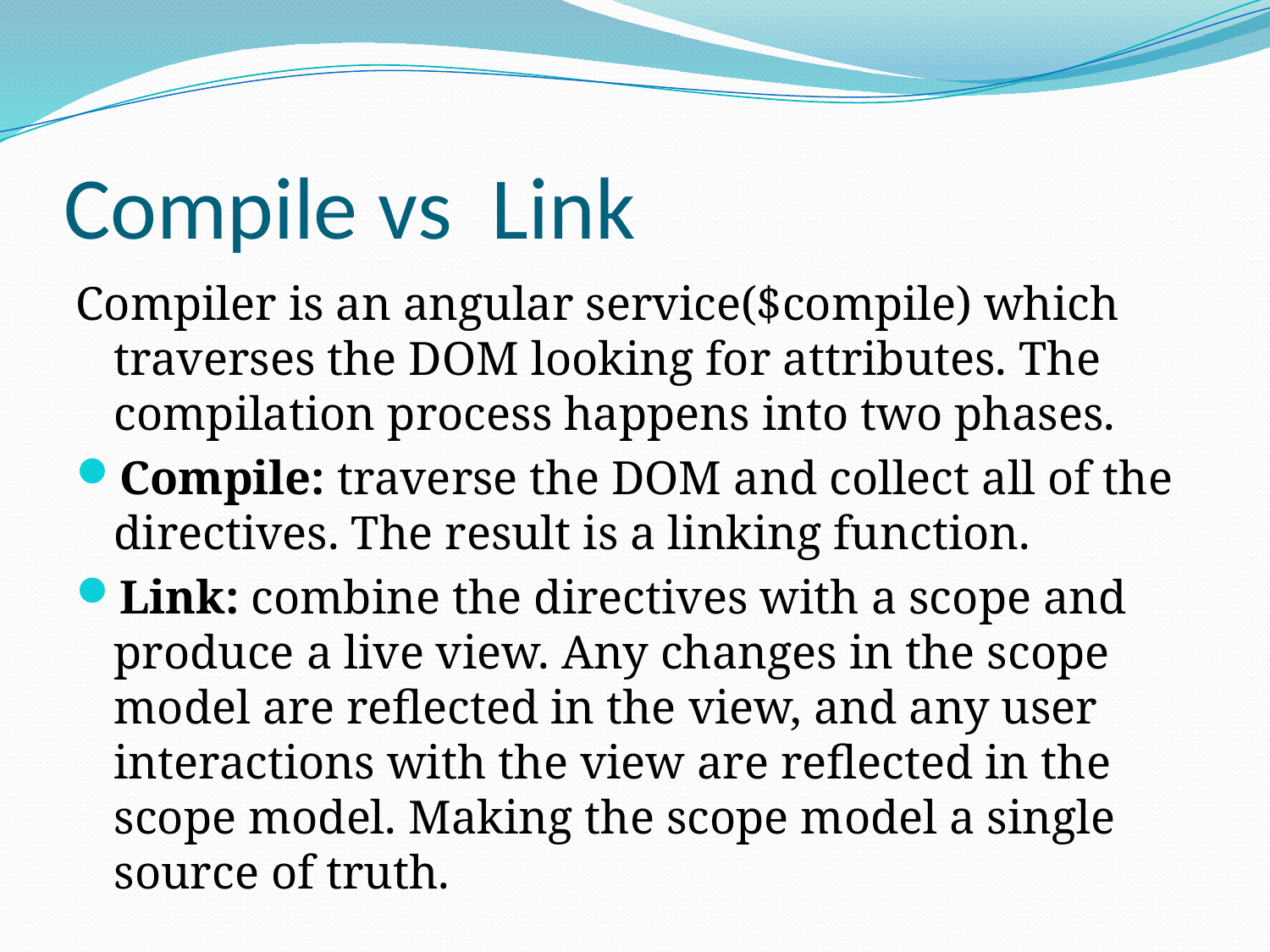

# Compile vs  Link
Compiler is an angular service($compile) which traverses the DOM looking for attributes. The compilation process happens into two phases.
Compile: traverse the DOM and collect all of the directives. The result is a linking function.
Link: combine the directives with a scope and produce a live view. Any changes in the scope model are reflected in the view, and any user interactions with the view are reflected in the scope model. Making the scope model a single source of truth.